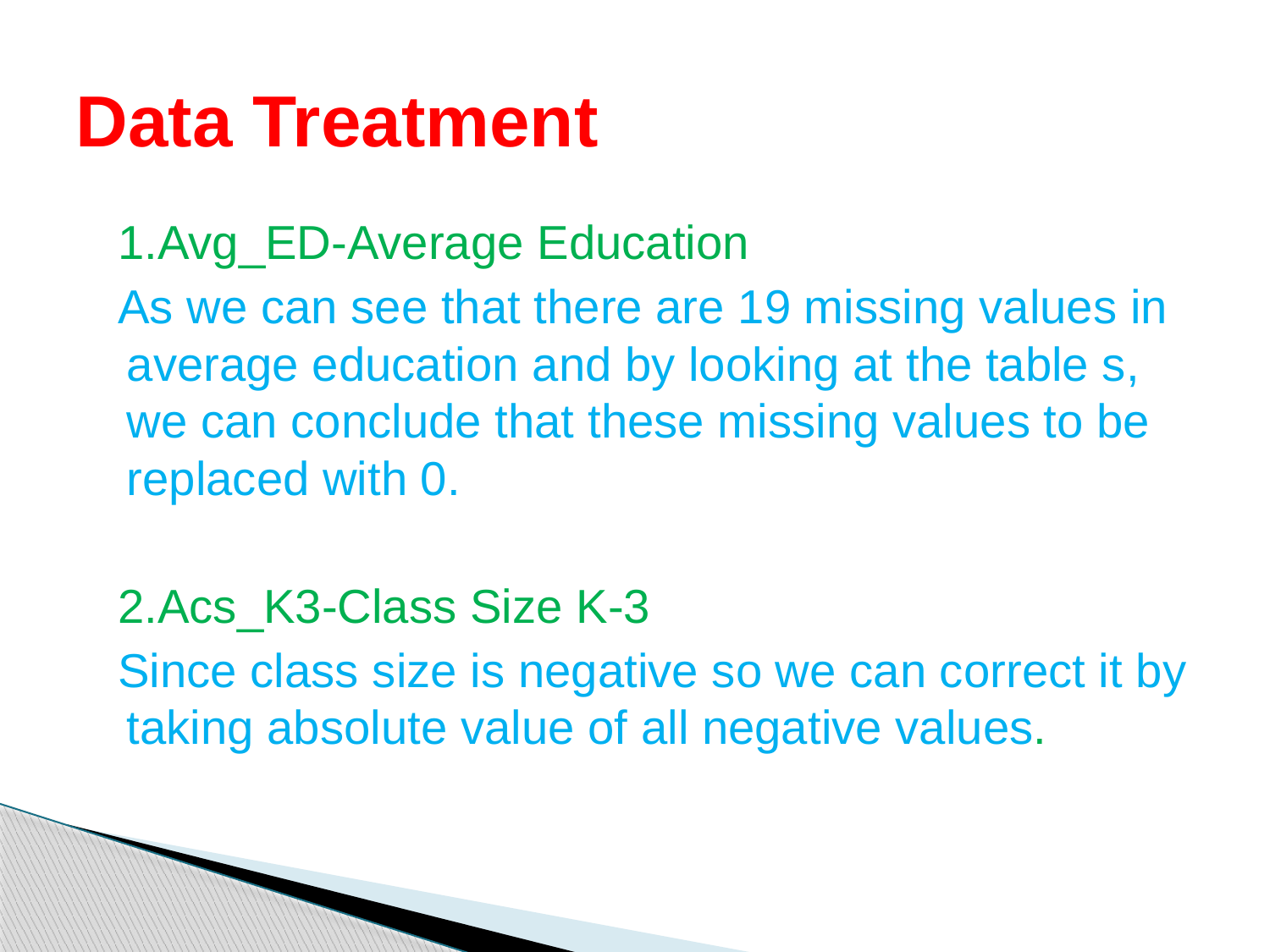

# Data Treatment
  1.Avg_ED-Average Education
  As we can see that there are 19 missing values in average education and by looking at the table s, we can conclude that these missing values to be replaced with 0.

  2.Acs_K3-Class Size K-3
  Since class size is negative so we can correct it by taking absolute value of all negative values.